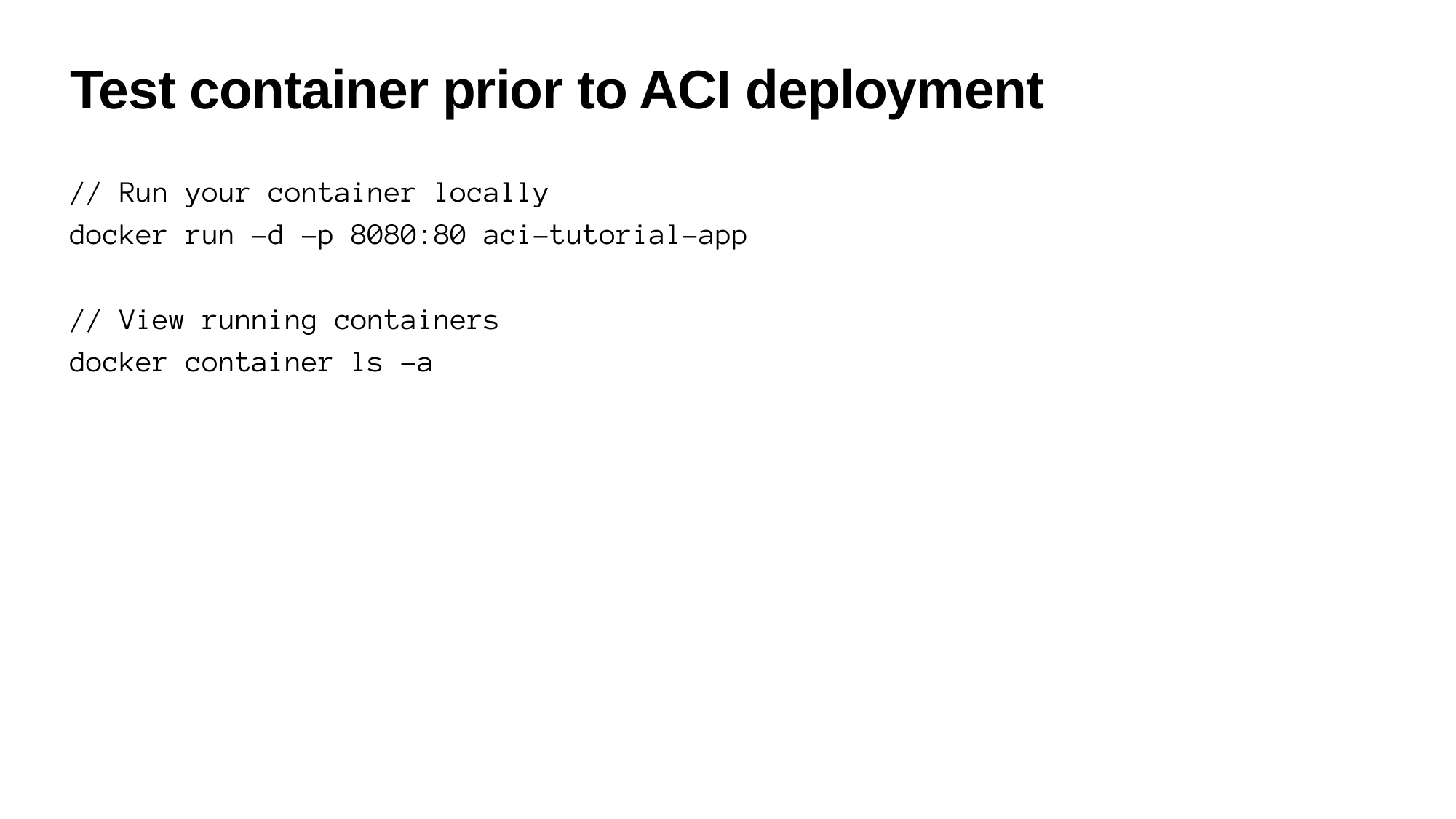

# Test container prior to ACI deployment
// Run your container locally
docker run -d -p 8080:80 aci-tutorial-app

// View running containers
docker container ls -a